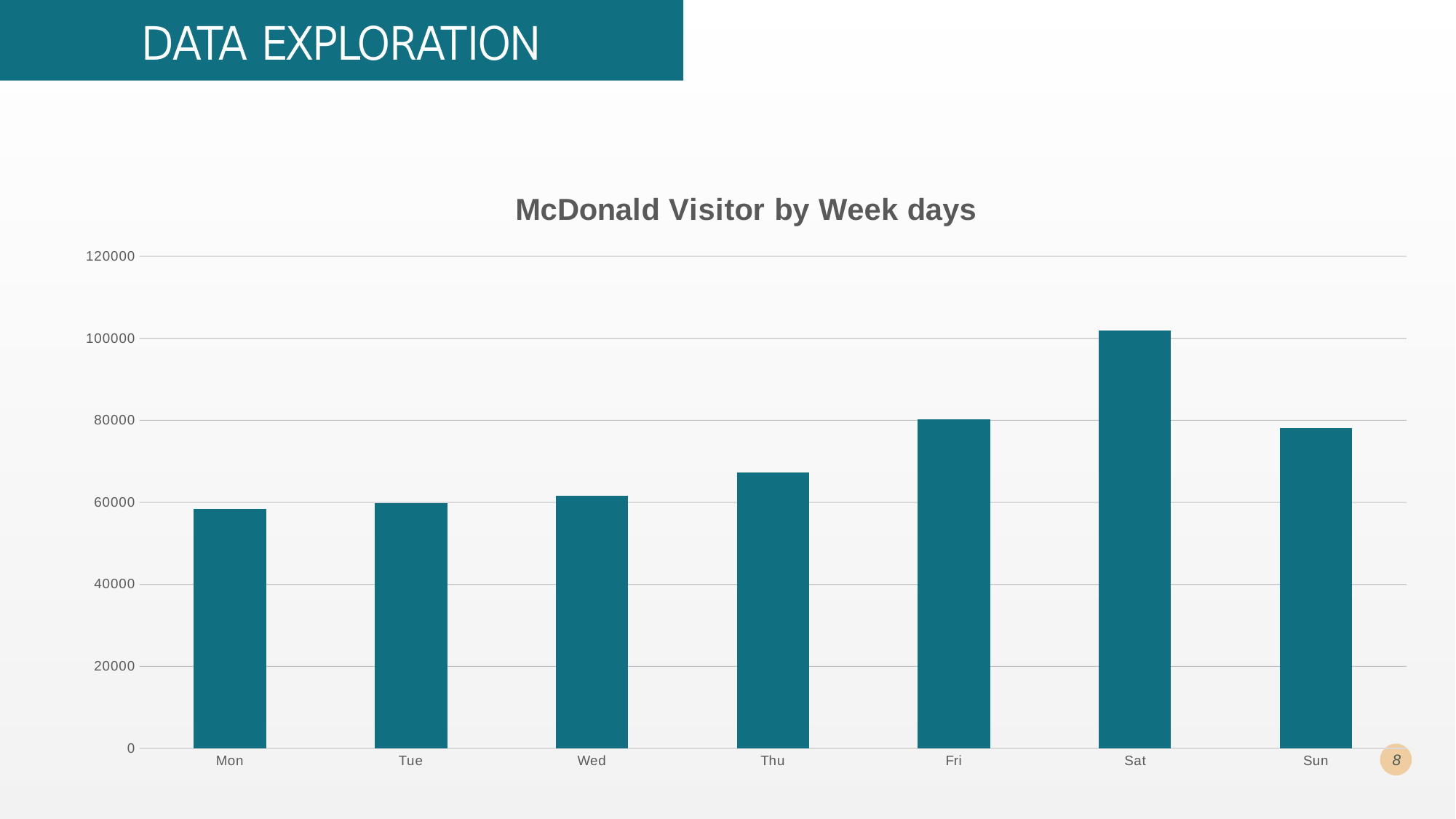

DATA EXPLORATION

### Chart: McDonald Visitor by Week days

| Category | Total |
|---|---|
| Mon | 58352.0 |
| Tue | 59871.0 |
| Wed | 61660.0 |
| Thu | 67380.0 |
| Fri | 80332.0 |
| Sat | 101971.0 |
| Sun | 78130.0 |
8